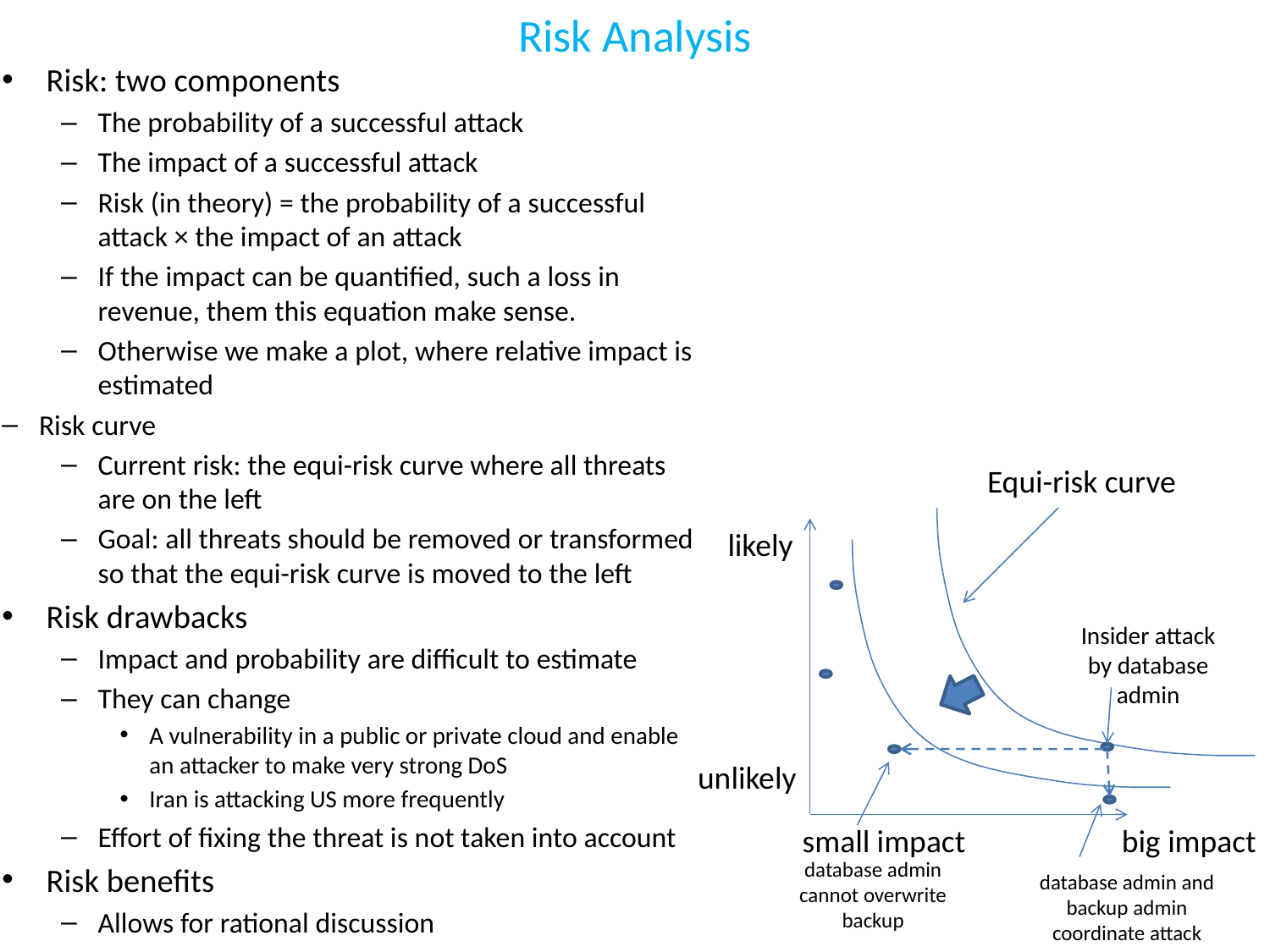

# Risk Analysis
Risk: two components
The probability of a successful attack
The impact of a successful attack
Risk (in theory) = the probability of a successful attack × the impact of an attack
If the impact can be quantified, such a loss in revenue, them this equation make sense.
Otherwise we make a plot, where relative impact is estimated
Risk curve
Current risk: the equi-risk curve where all threats are on the left
Goal: all threats should be removed or transformed so that the equi-risk curve is moved to the left
Risk drawbacks
Impact and probability are difficult to estimate
They can change
A vulnerability in a public or private cloud and enable an attacker to make very strong DoS
Iran is attacking US more frequently
Effort of fixing the threat is not taken into account
Risk benefits
Allows for rational discussion

Equi-risk curve

likely

Insider attack by database admin

unlikely

small impact
big impact
database admin cannot overwrite backup
database admin and backup admin coordinate attack